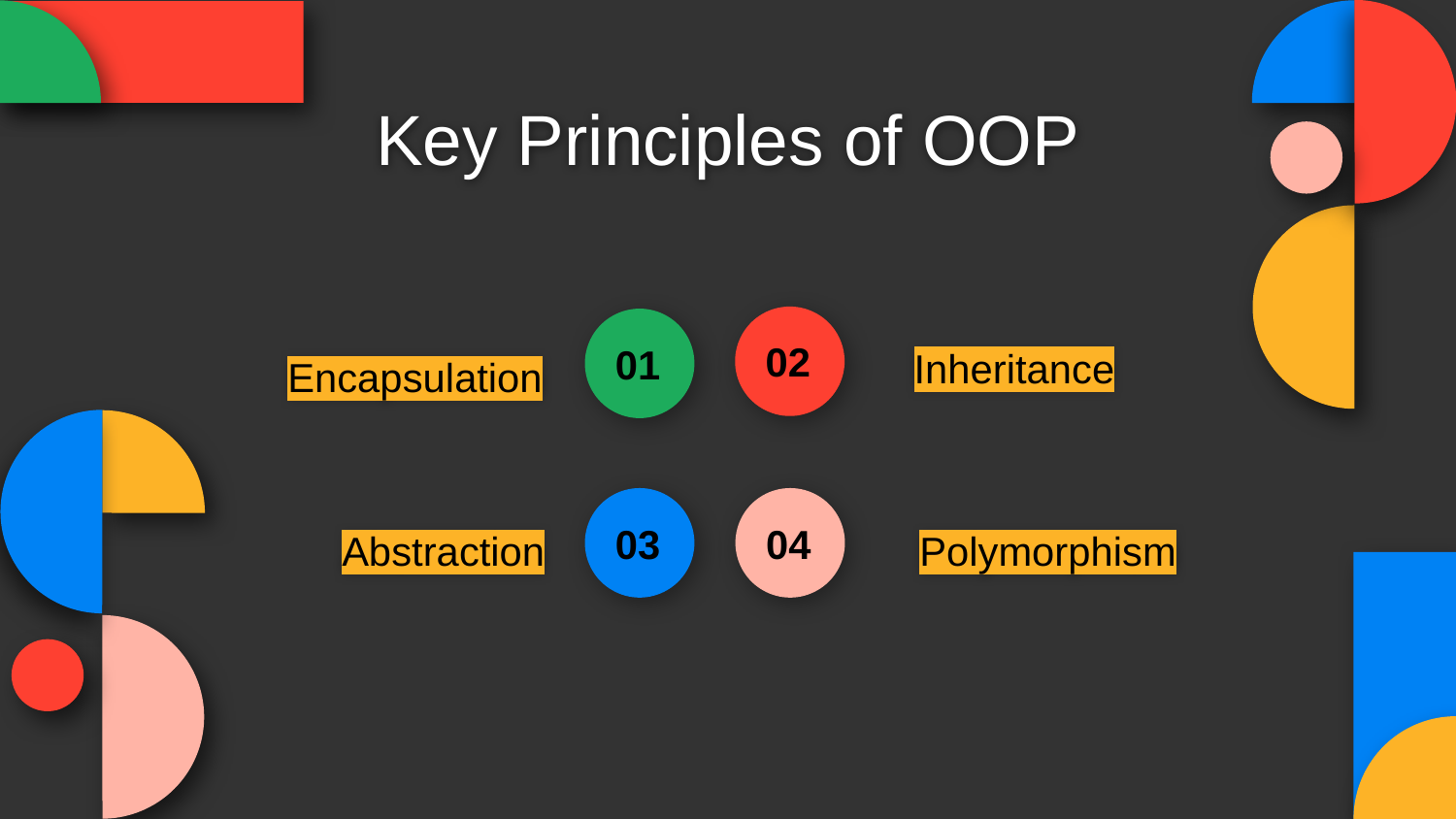

Key Principles of OOP
02
01
Inheritance
# Encapsulation
03
04
Abstraction
Polymorphism